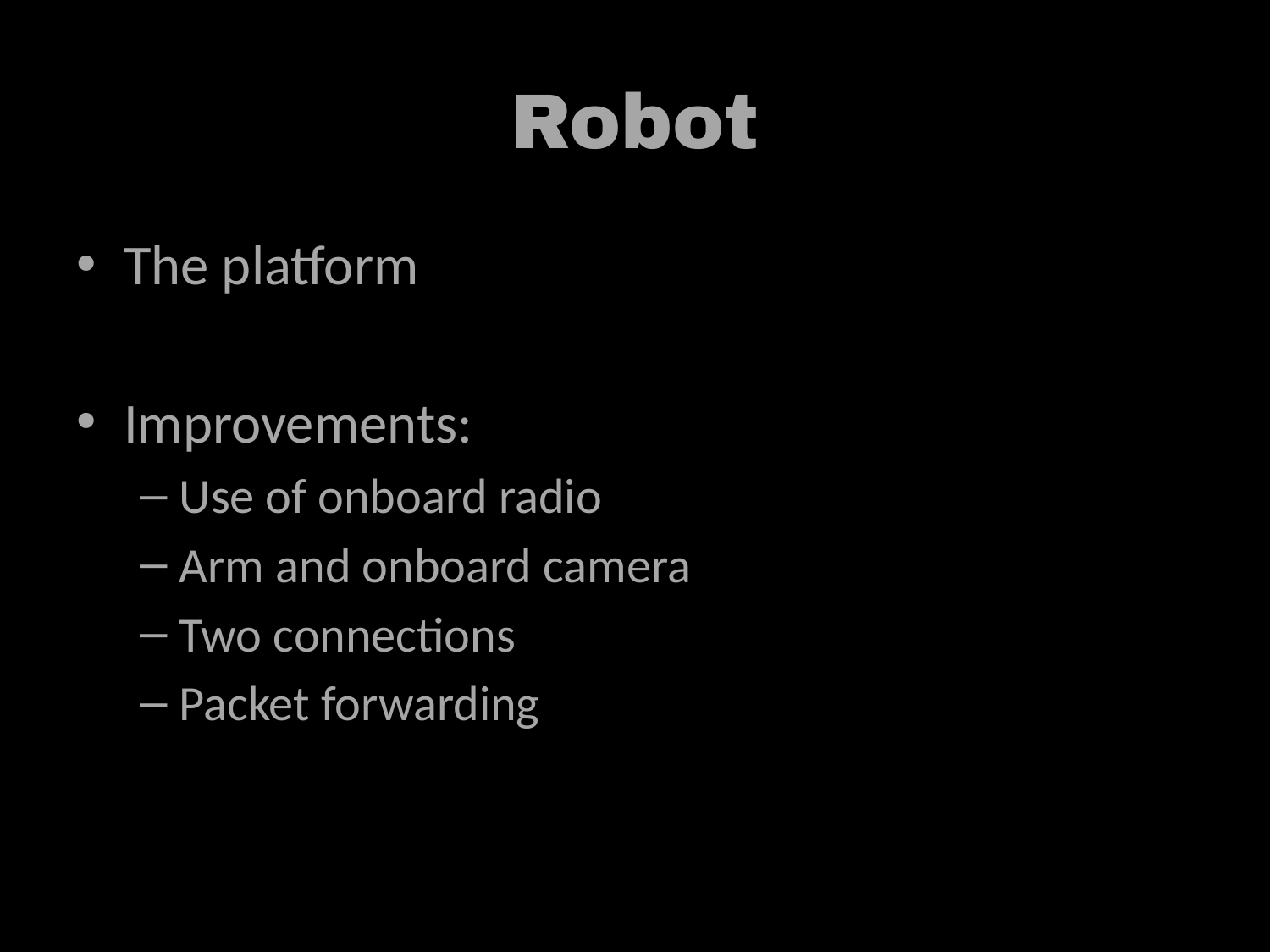

# Robot
The platform

Improvements:
Use of onboard radio
Arm and onboard camera
Two connections
Packet forwarding